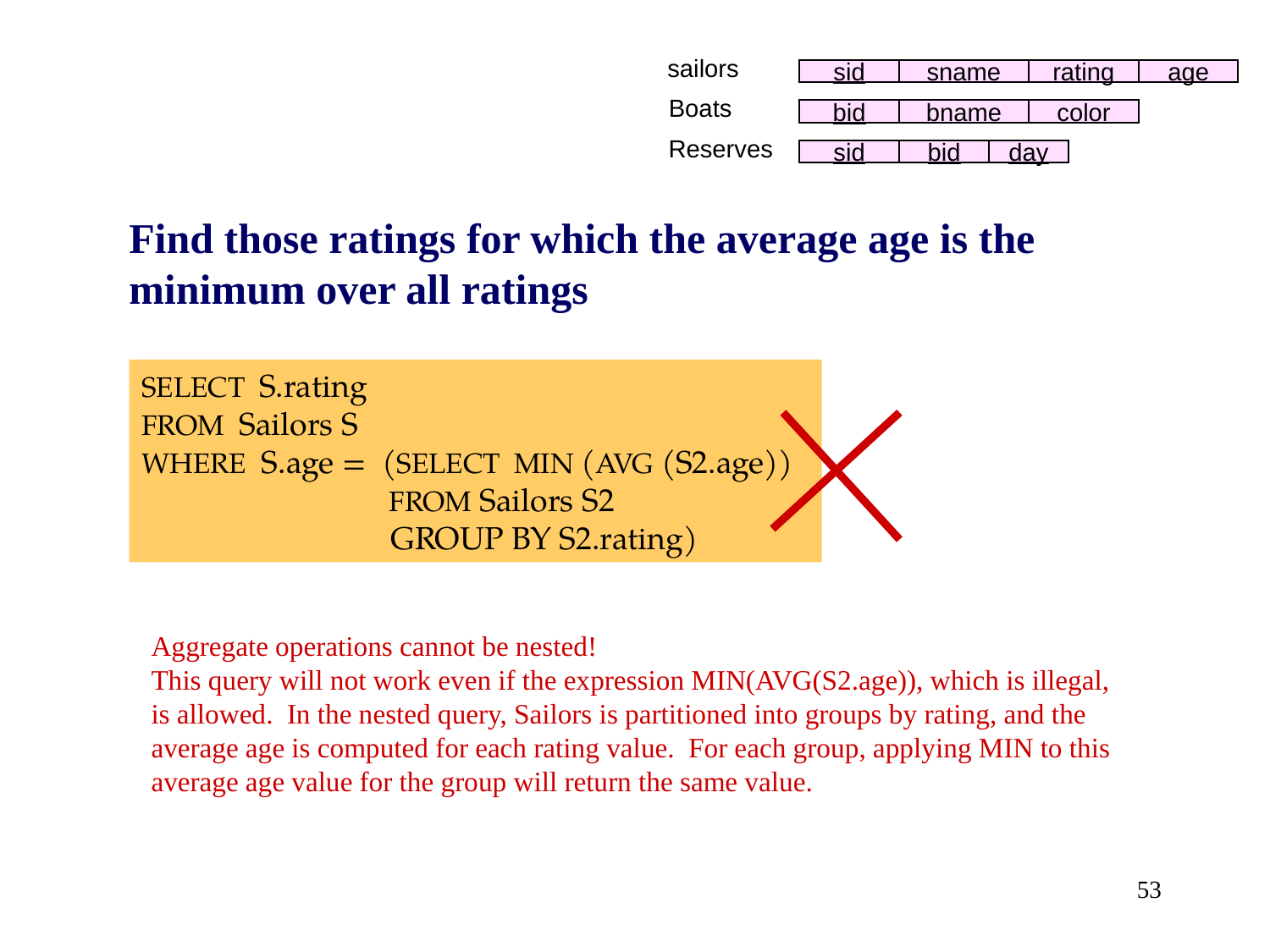

sailors
sid
sname
rating
age
Boats
bid
bname
color
Reserves
sid
bid
day
Find those ratings for which the average age is the minimum over all ratings
SELECT  S.rating
FROM  Sailors S
WHERE  S.age =  (SELECT  MIN (AVG (S2.age))
	               FROM Sailors S2
                               GROUP BY S2.rating)

Aggregate operations cannot be nested!
This query will not work even if the expression MIN(AVG(S2.age)), which is illegal,
is allowed.  In the nested query, Sailors is partitioned into groups by rating, and the
average age is computed for each rating value.  For each group, applying MIN to this
average age value for the group will return the same value.
53